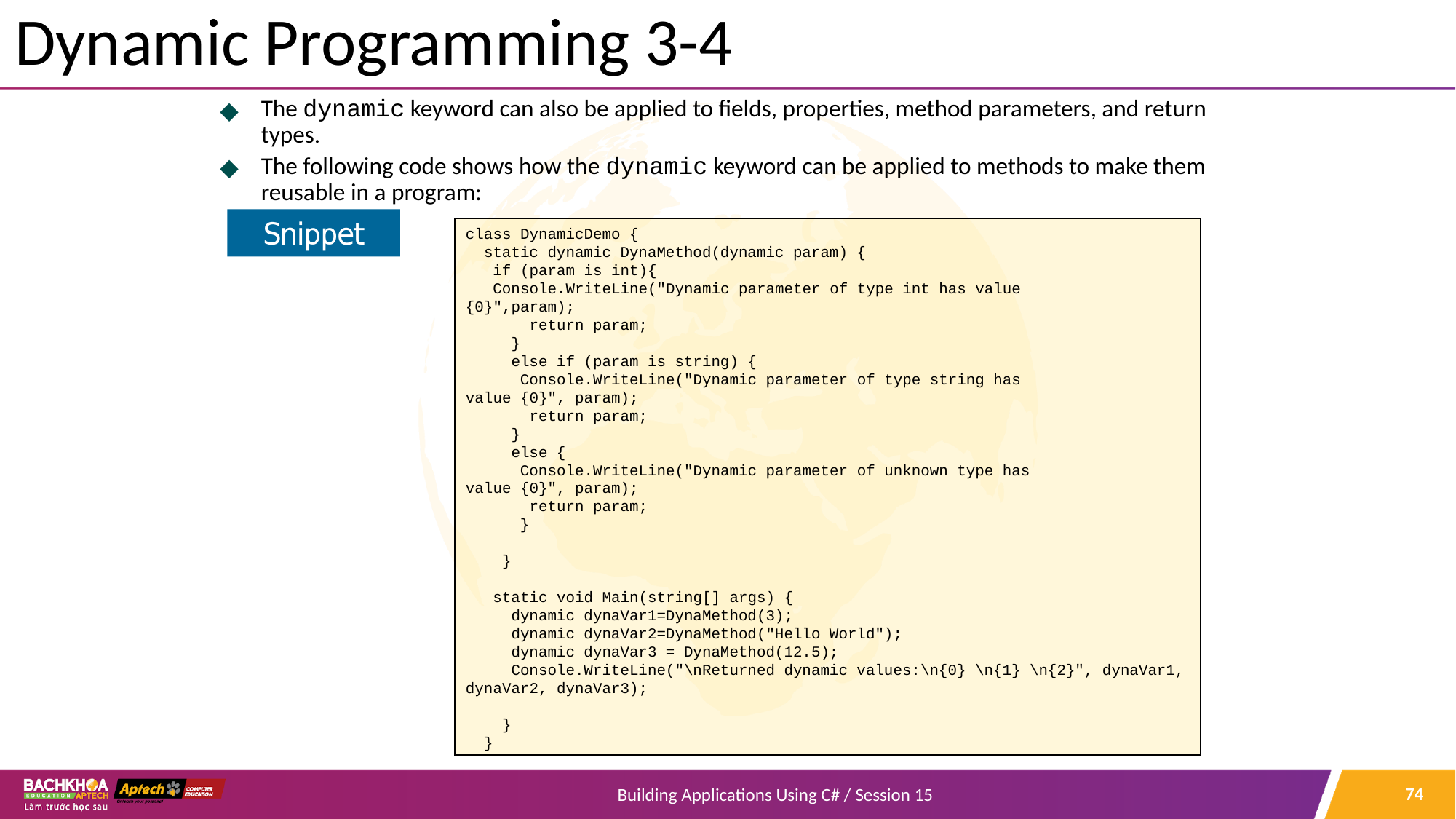

# Dynamic Programming 3-4
The dynamic keyword can also be applied to fields, properties, method parameters, and return types.
The following code shows how the dynamic keyword can be applied to methods to make them reusable in a program:

Snippet
class DynamicDemo {
  static dynamic DynaMethod(dynamic param) {
   if (param is int){
   Console.WriteLine("Dynamic parameter of type int has value
{0}",param);
       return param;
     }
     else if (param is string) {
      Console.WriteLine("Dynamic parameter of type string has
value {0}", param);
       return param;
     }
     else {
      Console.WriteLine("Dynamic parameter of unknown type has
value {0}", param);
       return param;
      }

    }

   static void Main(string[] args) {
     dynamic dynaVar1=DynaMethod(3);
     dynamic dynaVar2=DynaMethod("Hello World");
     dynamic dynaVar3 = DynaMethod(12.5);
     Console.WriteLine("\nReturned dynamic values:\n{0} \n{1} \n{2}", dynaVar1, dynaVar2, dynaVar3);

    }
  }
74
Building Applications Using C# / Session 15